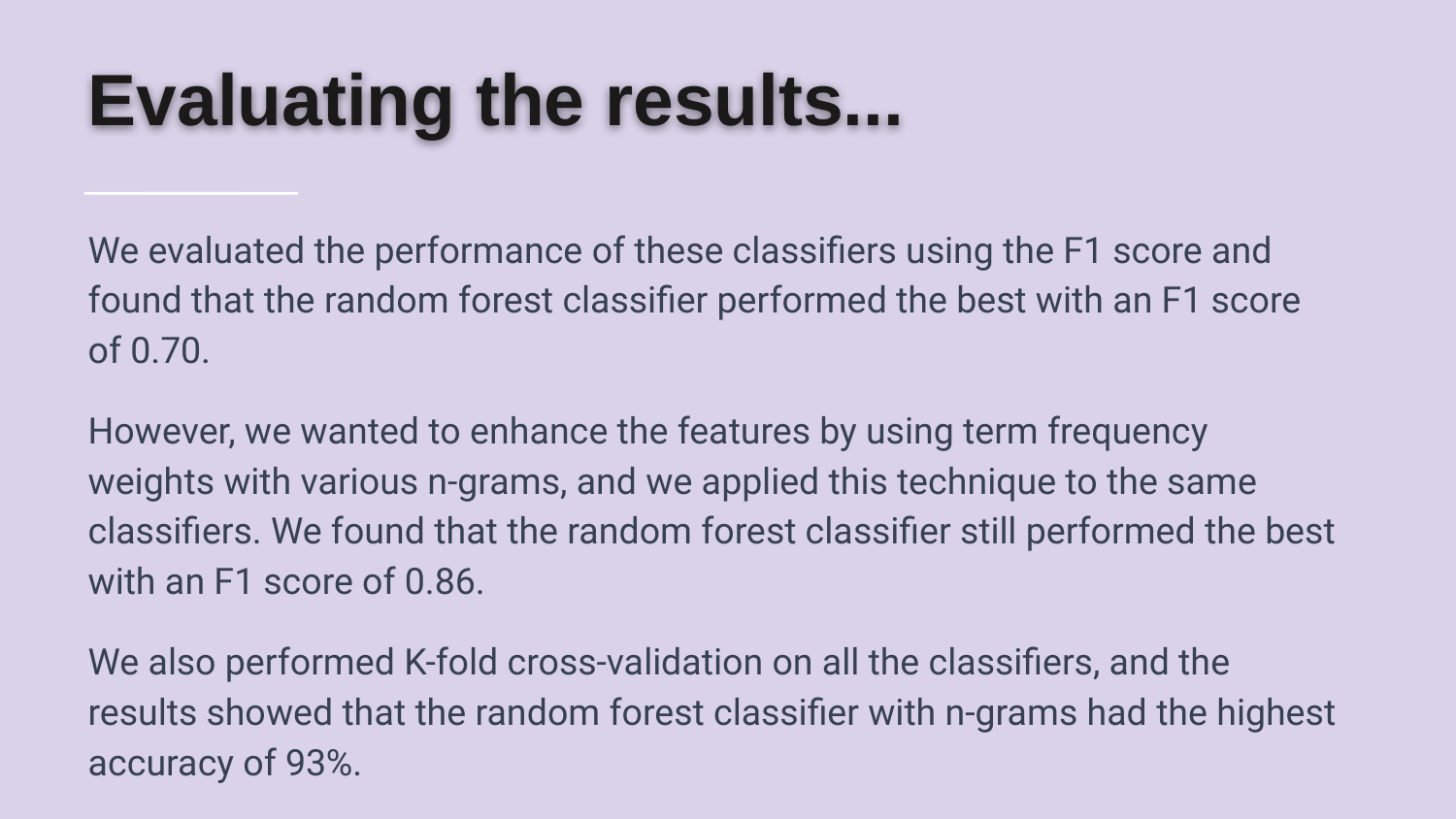

# Evaluating the results...
We evaluated the performance of these classifiers using the F1 score and found that the random forest classifier performed the best with an F1 score of 0.70.
However, we wanted to enhance the features by using term frequency weights with various n-grams, and we applied this technique to the same classifiers. We found that the random forest classifier still performed the best with an F1 score of 0.86.
We also performed K-fold cross-validation on all the classifiers, and the results showed that the random forest classifier with n-grams had the highest accuracy of 93%.